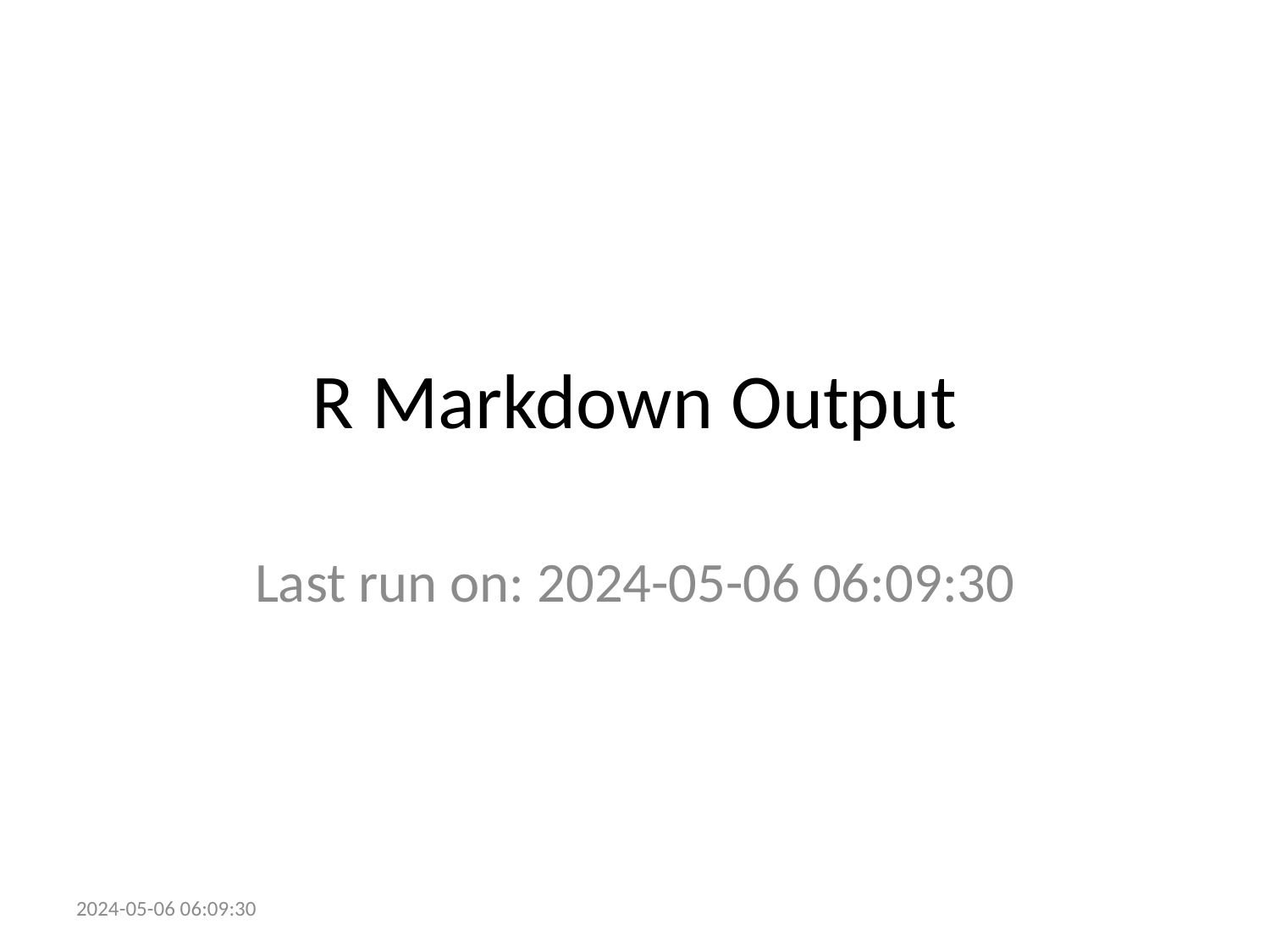

# R Markdown Output
Last run on: 2024-05-06 06:09:30
2024-05-06 06:09:30